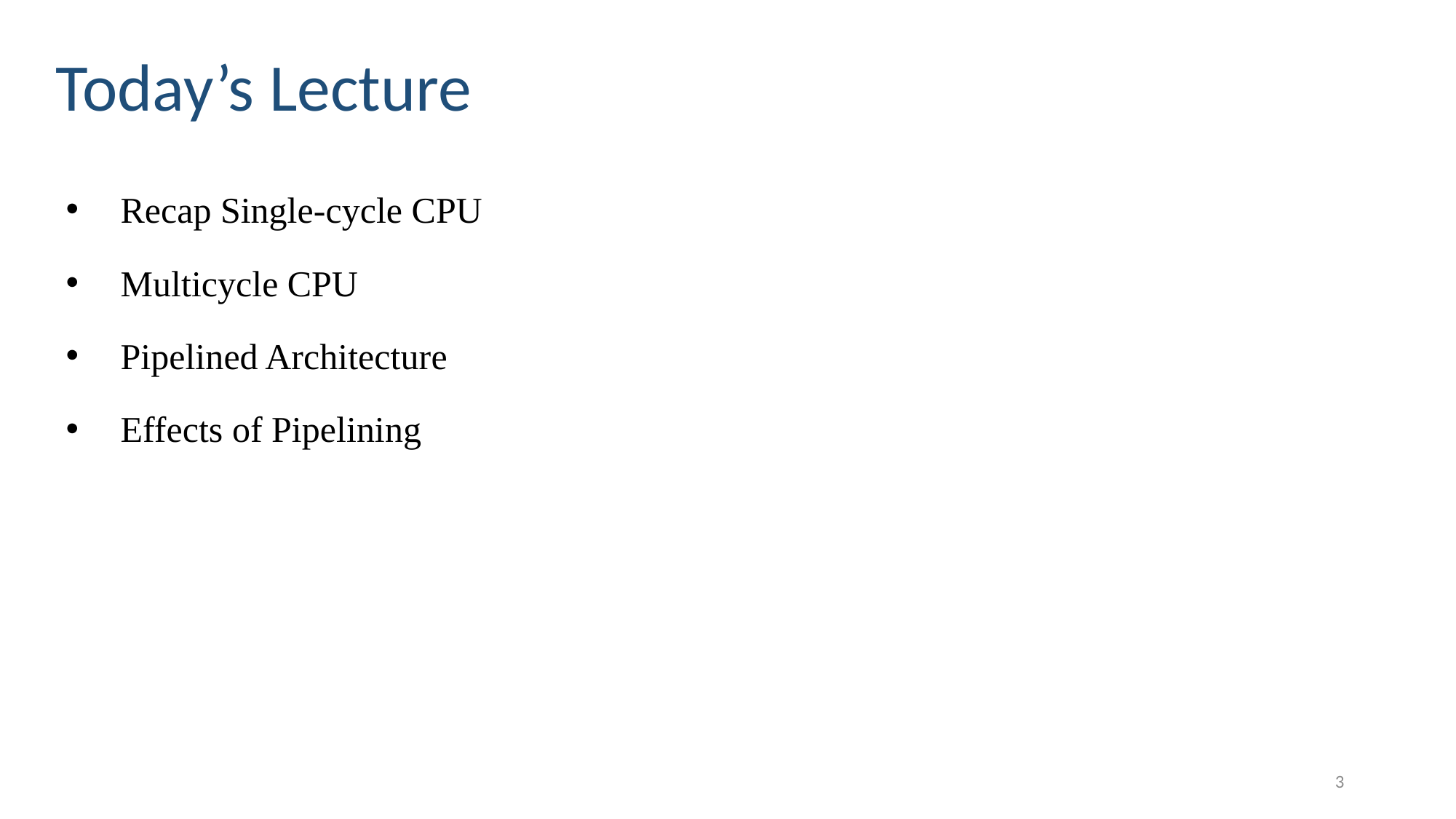

# Today’s Lecture
Recap Single-cycle CPU
Multicycle CPU
Pipelined Architecture
Effects of Pipelining

3